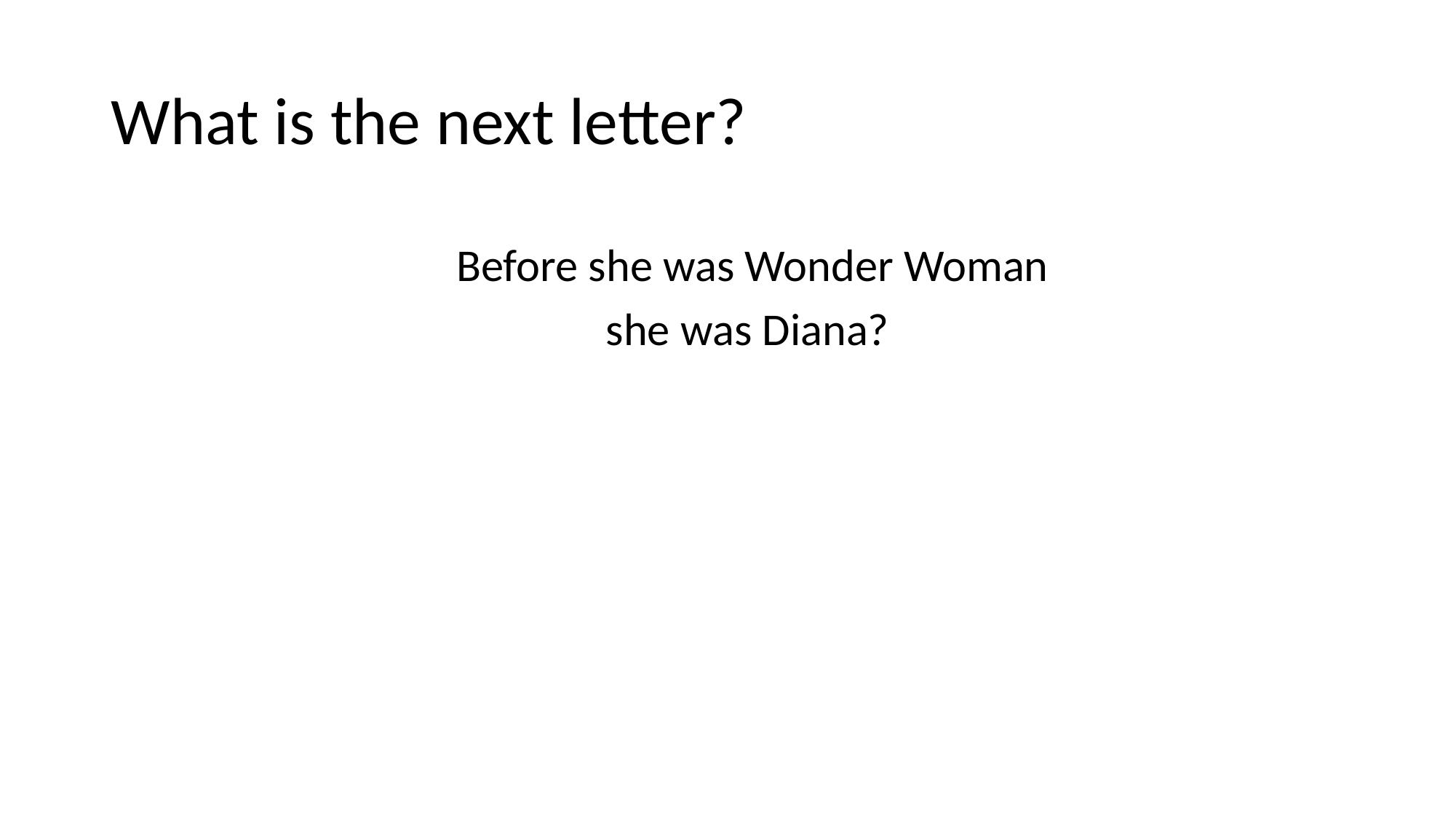

# What is the next letter?
Before she was Wonder Woman
she was Diana?